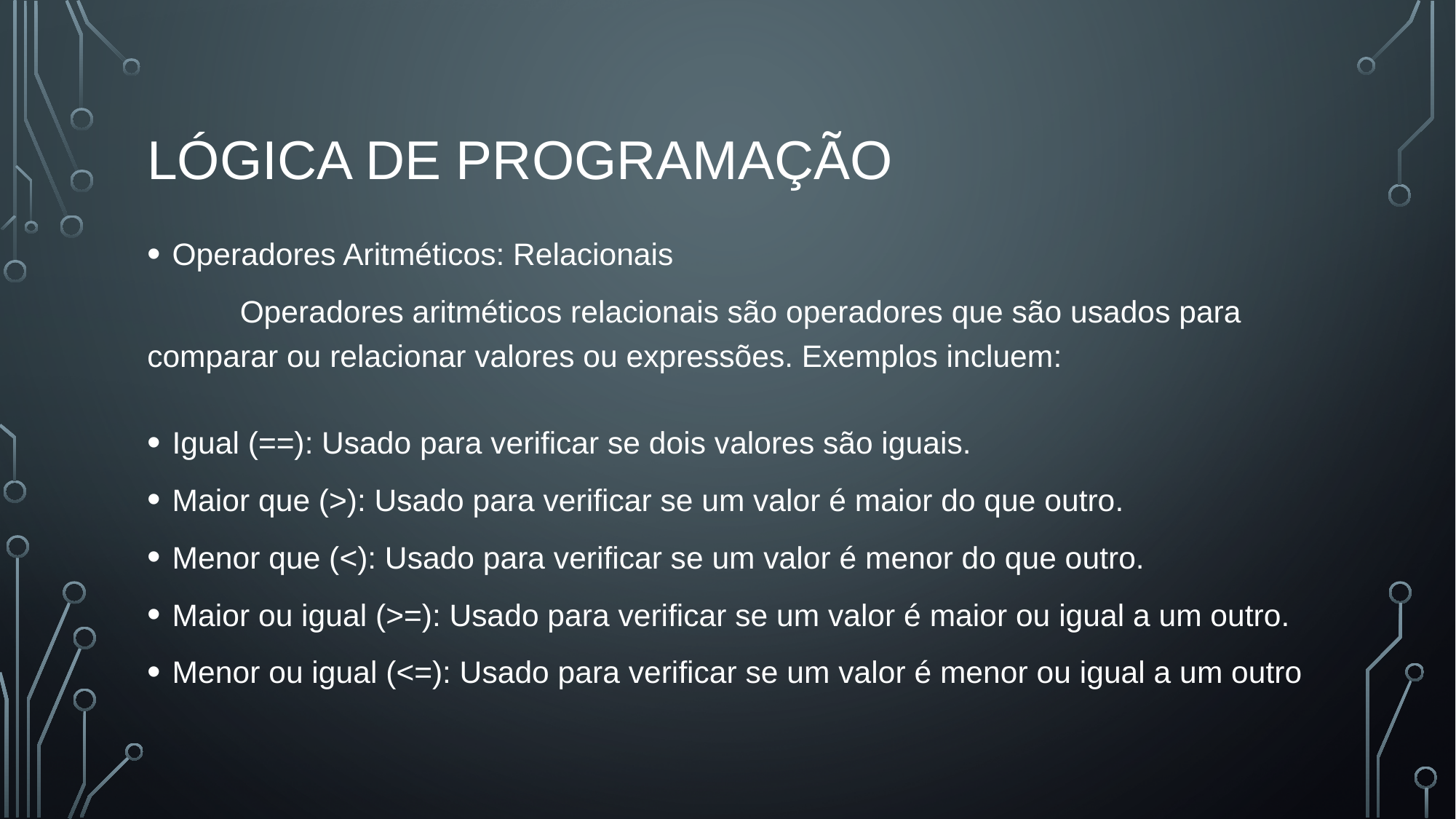

# Lógica de programação
Operadores Aritméticos: Relacionais
	Operadores aritméticos relacionais são operadores que são usados para 	comparar ou relacionar valores ou expressões. Exemplos incluem:

Igual (==): Usado para verificar se dois valores são iguais.
Maior que (>): Usado para verificar se um valor é maior do que outro.
Menor que (<): Usado para verificar se um valor é menor do que outro.
Maior ou igual (>=): Usado para verificar se um valor é maior ou igual a um outro.
Menor ou igual (<=): Usado para verificar se um valor é menor ou igual a um outro